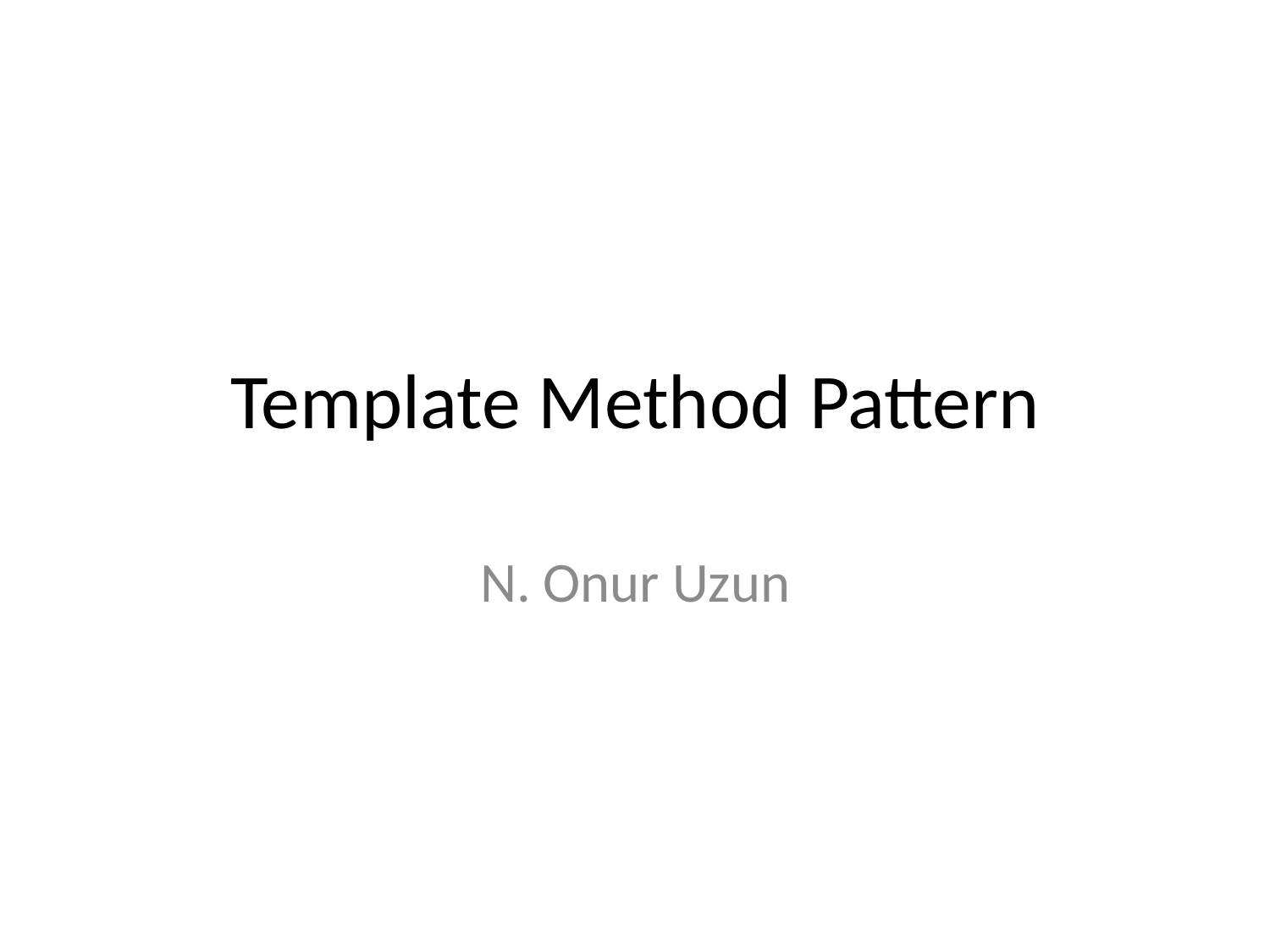

# Template Method Pattern
N. Onur Uzun